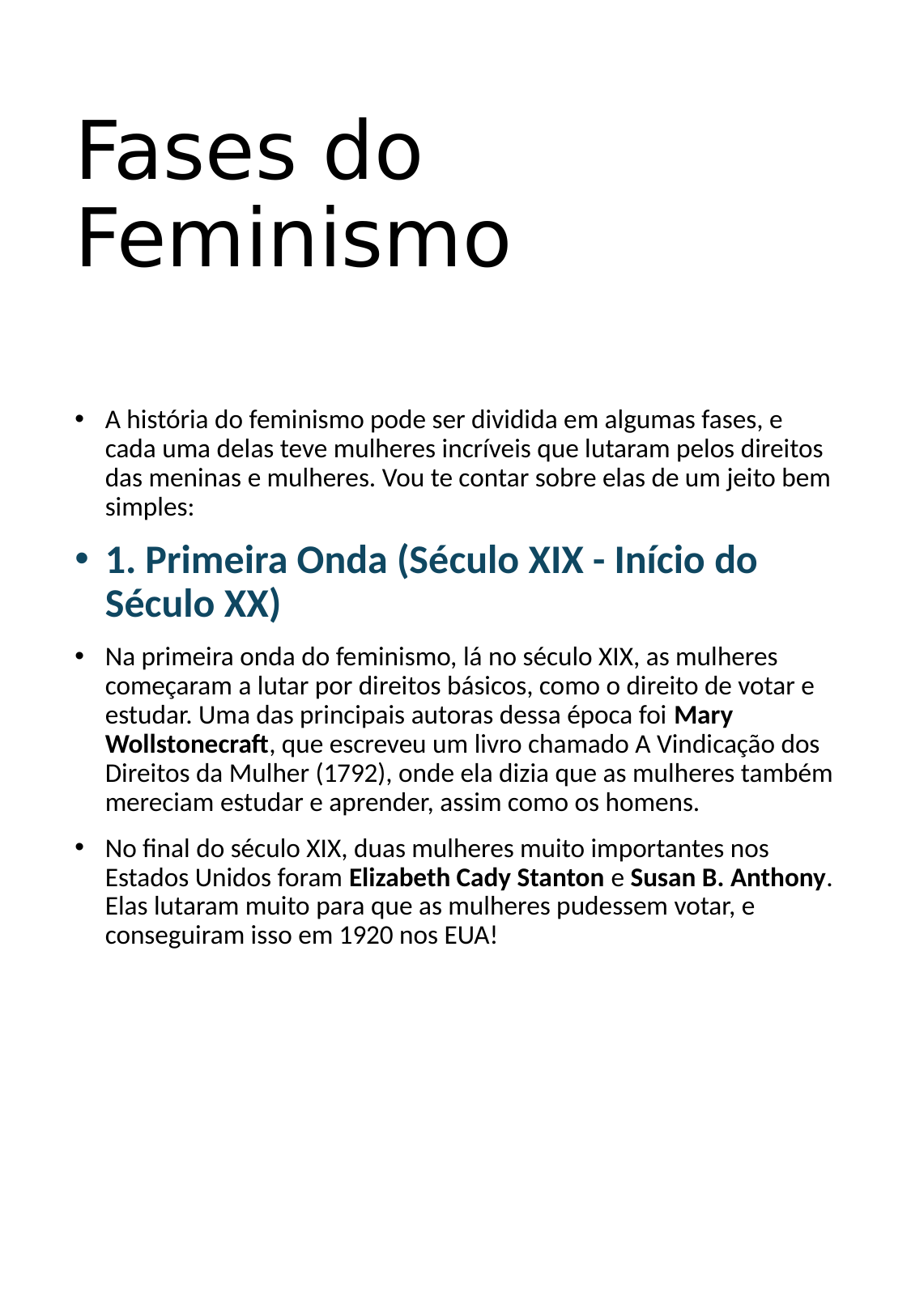

# Fases do Feminismo

A história do feminismo pode ser dividida em algumas fases, e cada uma delas teve mulheres incríveis que lutaram pelos direitos das meninas e mulheres. Vou te contar sobre elas de um jeito bem simples:
1. Primeira Onda (Século XIX - Início do Século XX)
Na primeira onda do feminismo, lá no século XIX, as mulheres começaram a lutar por direitos básicos, como o direito de votar e estudar. Uma das principais autoras dessa época foi Mary Wollstonecraft, que escreveu um livro chamado A Vindicação dos Direitos da Mulher (1792), onde ela dizia que as mulheres também mereciam estudar e aprender, assim como os homens.
No final do século XIX, duas mulheres muito importantes nos Estados Unidos foram Elizabeth Cady Stanton e Susan B. Anthony. Elas lutaram muito para que as mulheres pudessem votar, e conseguiram isso em 1920 nos EUA!